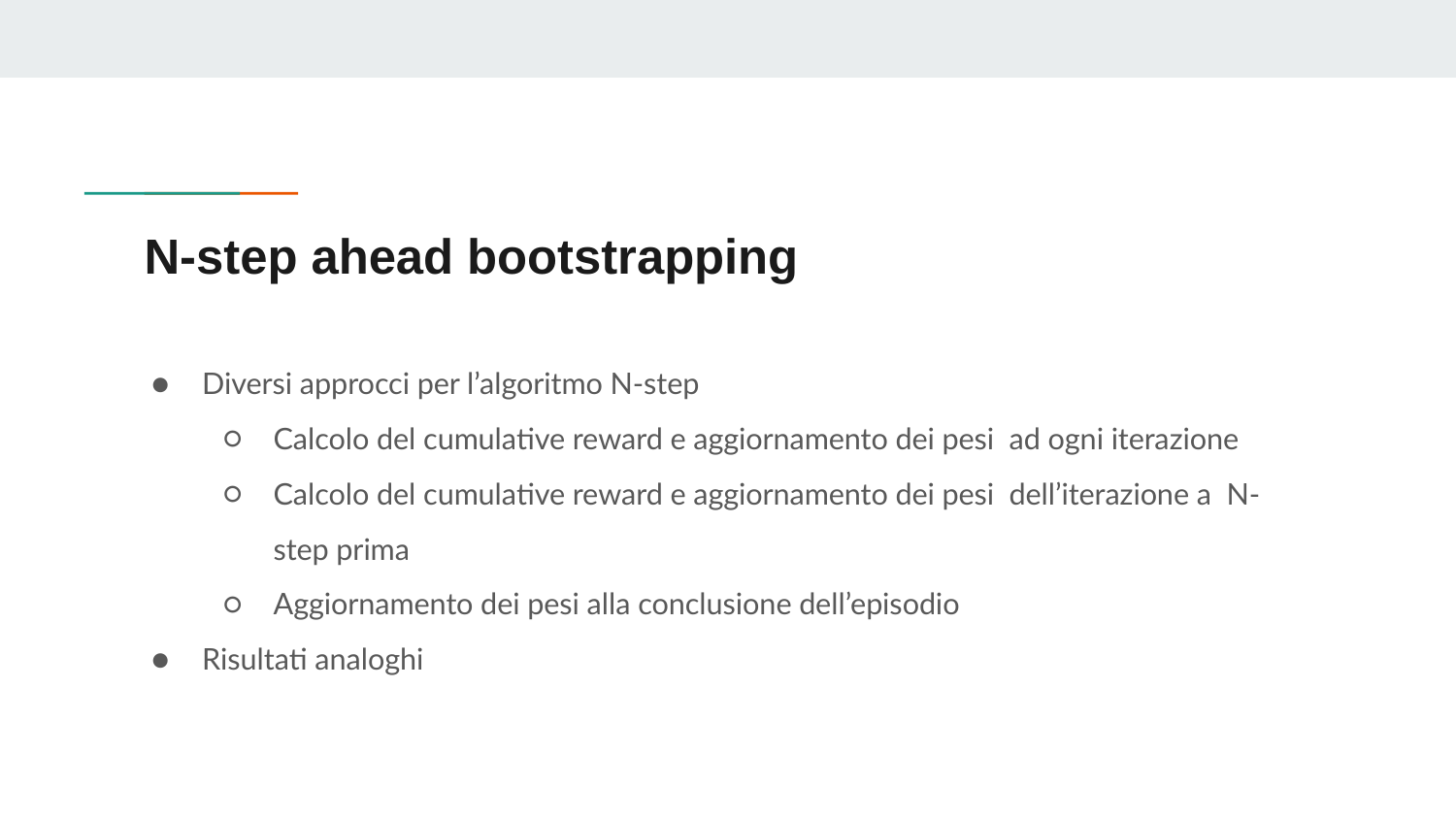

# N-step ahead bootstrapping
Diversi approcci per l’algoritmo N-step
Calcolo del cumulative reward e aggiornamento dei pesi  ad ogni iterazione
Calcolo del cumulative reward e aggiornamento dei pesi  dell’iterazione a  N-step prima
Aggiornamento dei pesi alla conclusione dell’episodio
Risultati analoghi